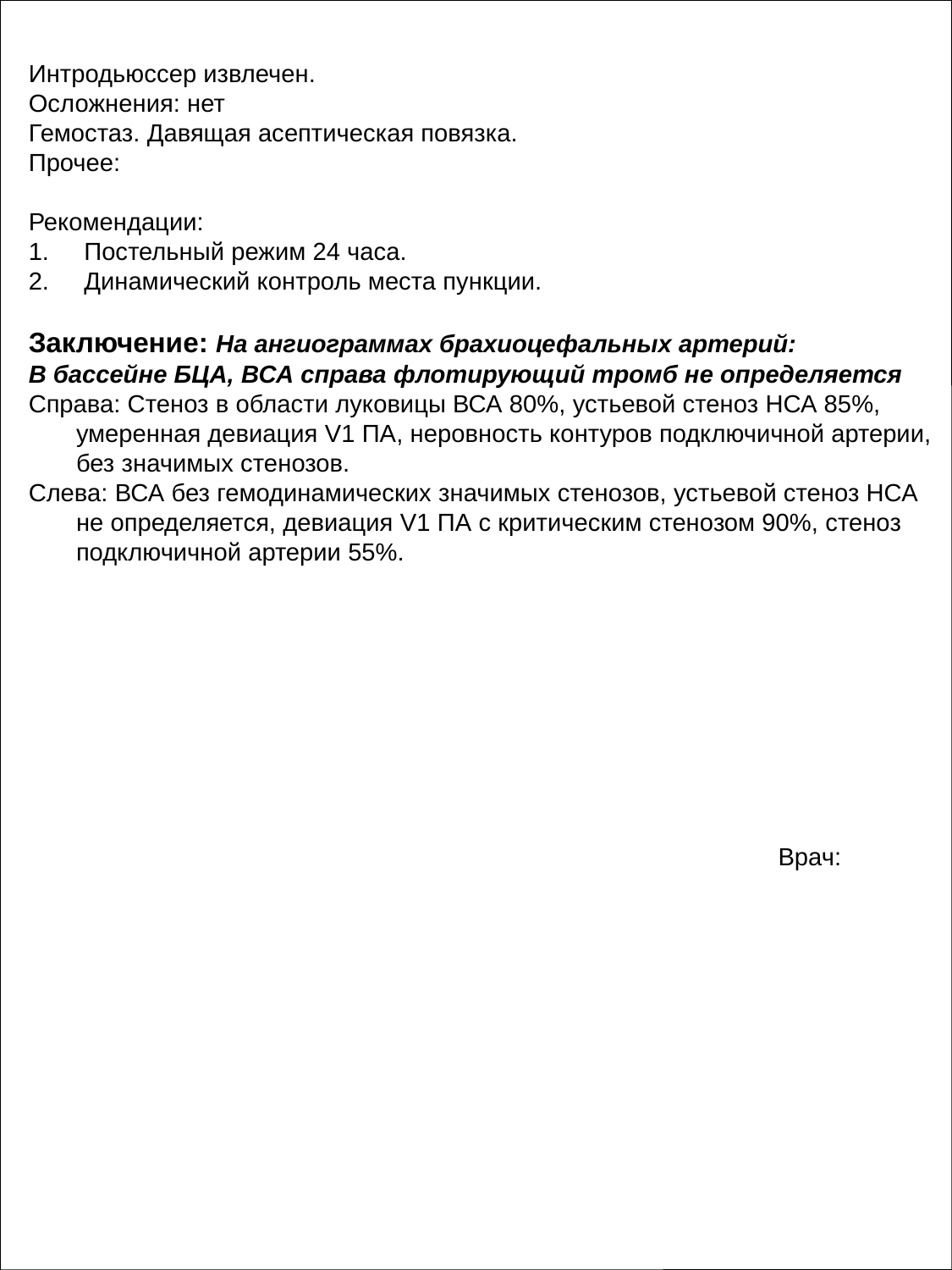

Интродьюссер извлечен.
Осложнения: нет
Гемостаз. Давящая асептическая повязка.
Прочее:

Рекомендации:
1.     Постельный режим 24 часа.
2.     Динамический контроль места пункции.

Заключение: На ангиограммах брахиоцефальных артерий:
В бассейне БЦА, ВСА справа флотирующий тромб не определяется
Справа: Стеноз в области луковицы ВСА 80%, устьевой стеноз НСА 85%, умеренная девиация V1 ПА, неровность контуров подключичной артерии, без значимых стенозов.
Слева: ВСА без гемодинамических значимых стенозов, устьевой стеноз НСА не определяется, девиация V1 ПА с критическим стенозом 90%, стеноз подключичной артерии 55%.

Врач: